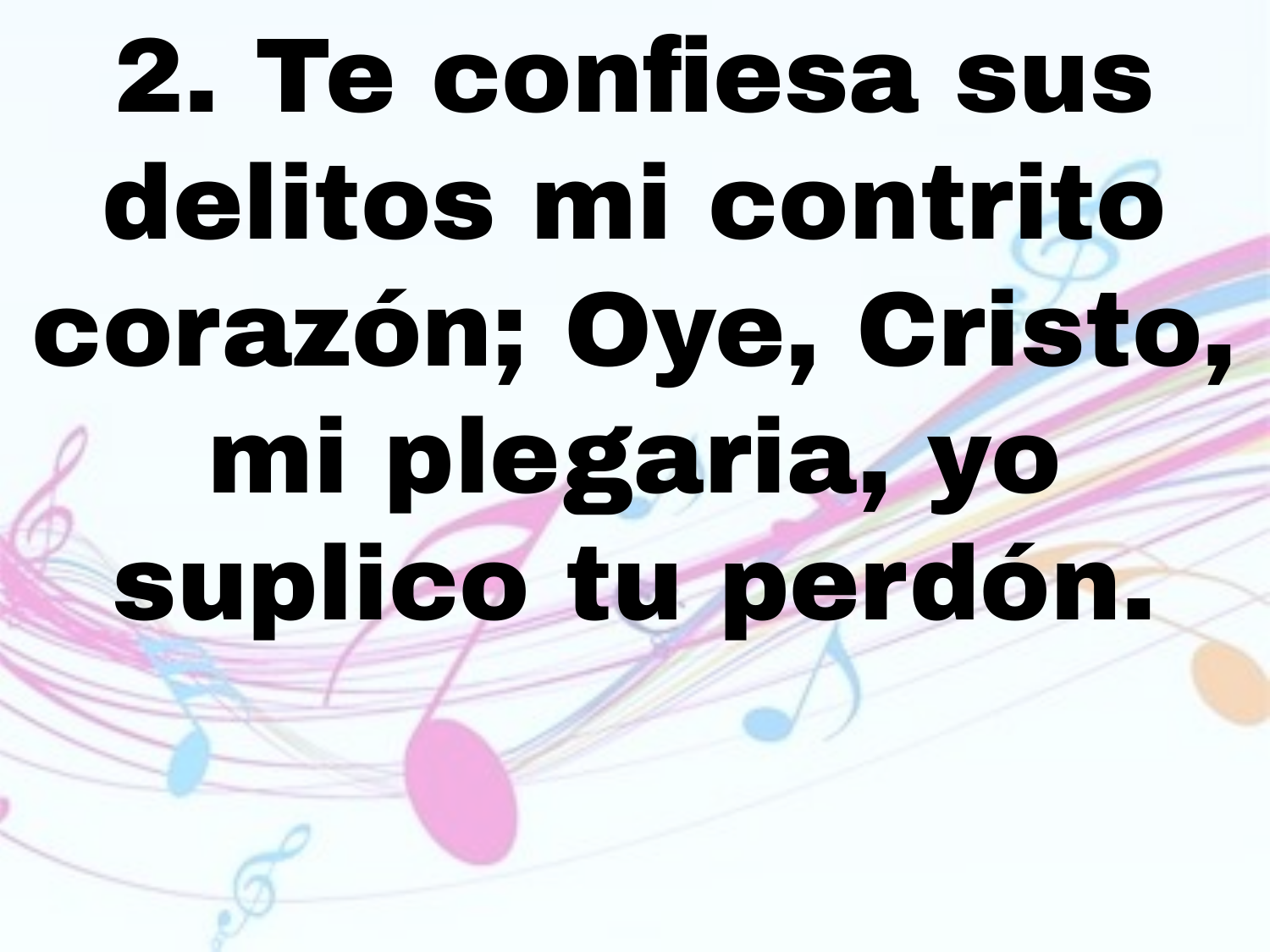

2. Te confiesa sus delitos mi contrito corazón; Oye, Cristo, mi plegaria, yo suplico tu perdón.